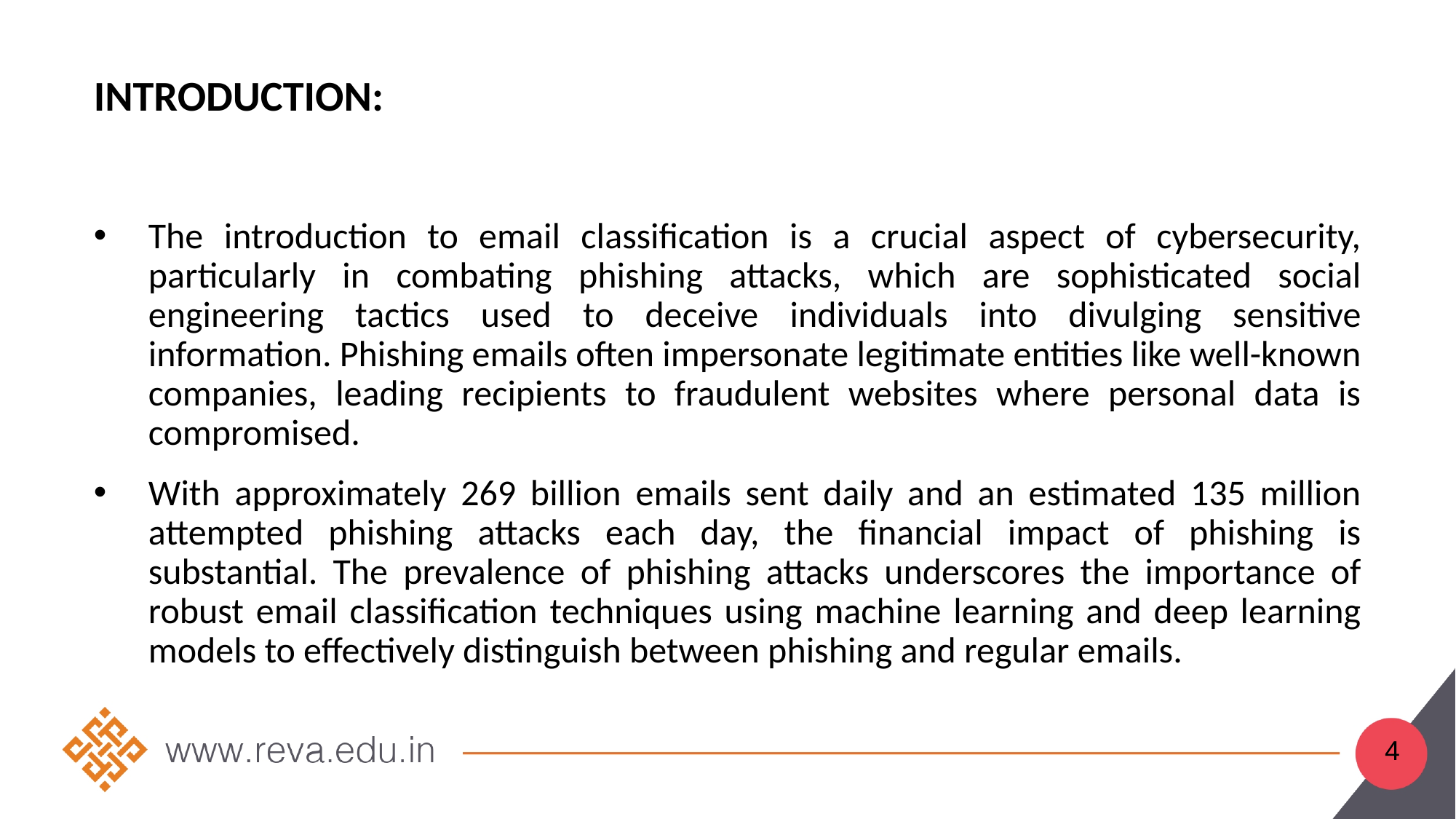

# Introduction:
The introduction to email classification is a crucial aspect of cybersecurity, particularly in combating phishing attacks, which are sophisticated social engineering tactics used to deceive individuals into divulging sensitive information. Phishing emails often impersonate legitimate entities like well-known companies, leading recipients to fraudulent websites where personal data is compromised.
With approximately 269 billion emails sent daily and an estimated 135 million attempted phishing attacks each day, the financial impact of phishing is substantial. The prevalence of phishing attacks underscores the importance of robust email classification techniques using machine learning and deep learning models to effectively distinguish between phishing and regular emails.

4